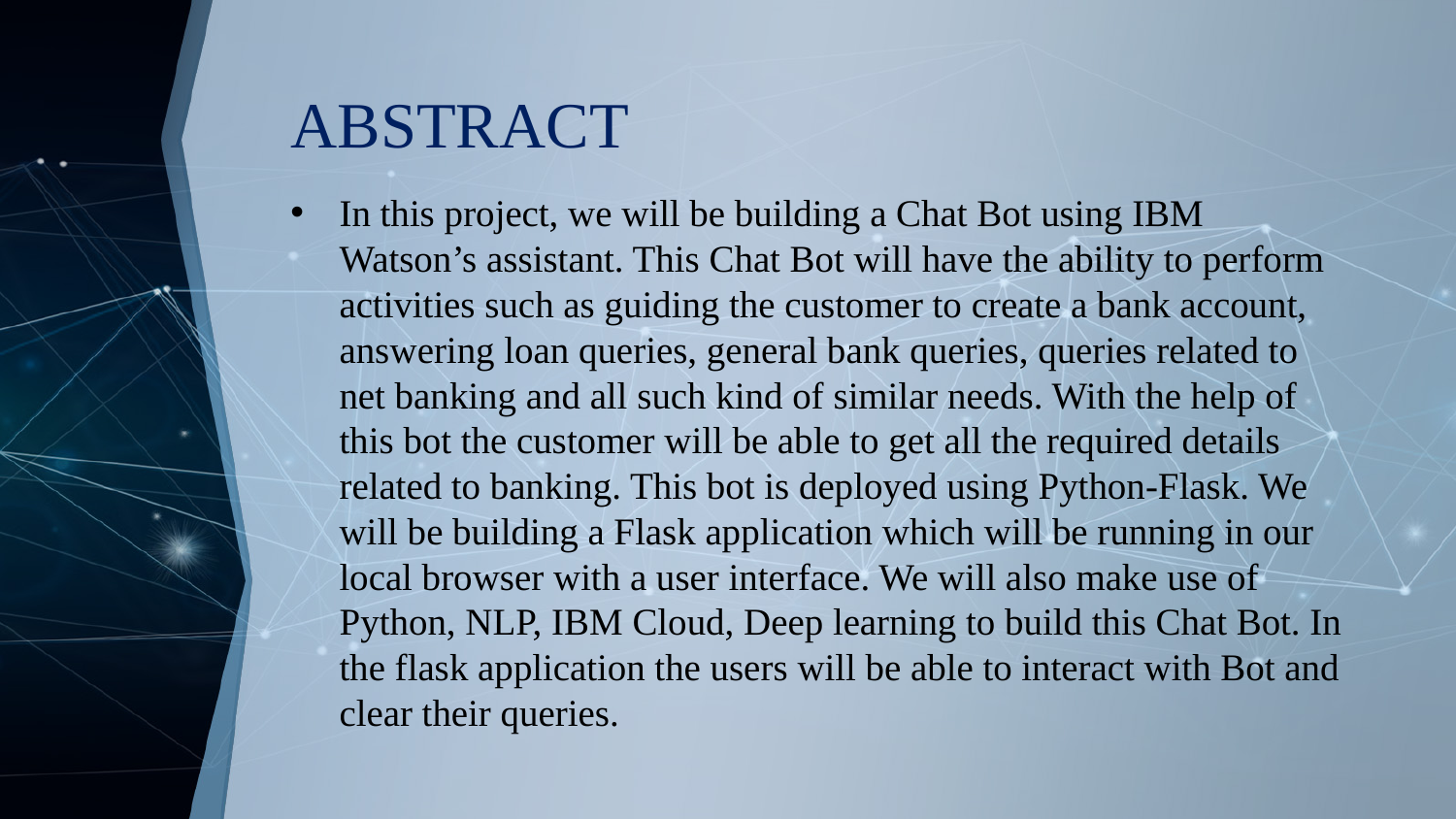

# ABSTRACT
In this project, we will be building a Chat Bot using IBM Watson’s assistant. This Chat Bot will have the ability to perform activities such as guiding the customer to create a bank account, answering loan queries, general bank queries, queries related to net banking and all such kind of similar needs. With the help of this bot the customer will be able to get all the required details related to banking. This bot is deployed using Python-Flask. We will be building a Flask application which will be running in our local browser with a user interface. We will also make use of Python, NLP, IBM Cloud, Deep learning to build this Chat Bot. In the flask application the users will be able to interact with Bot and clear their queries.​